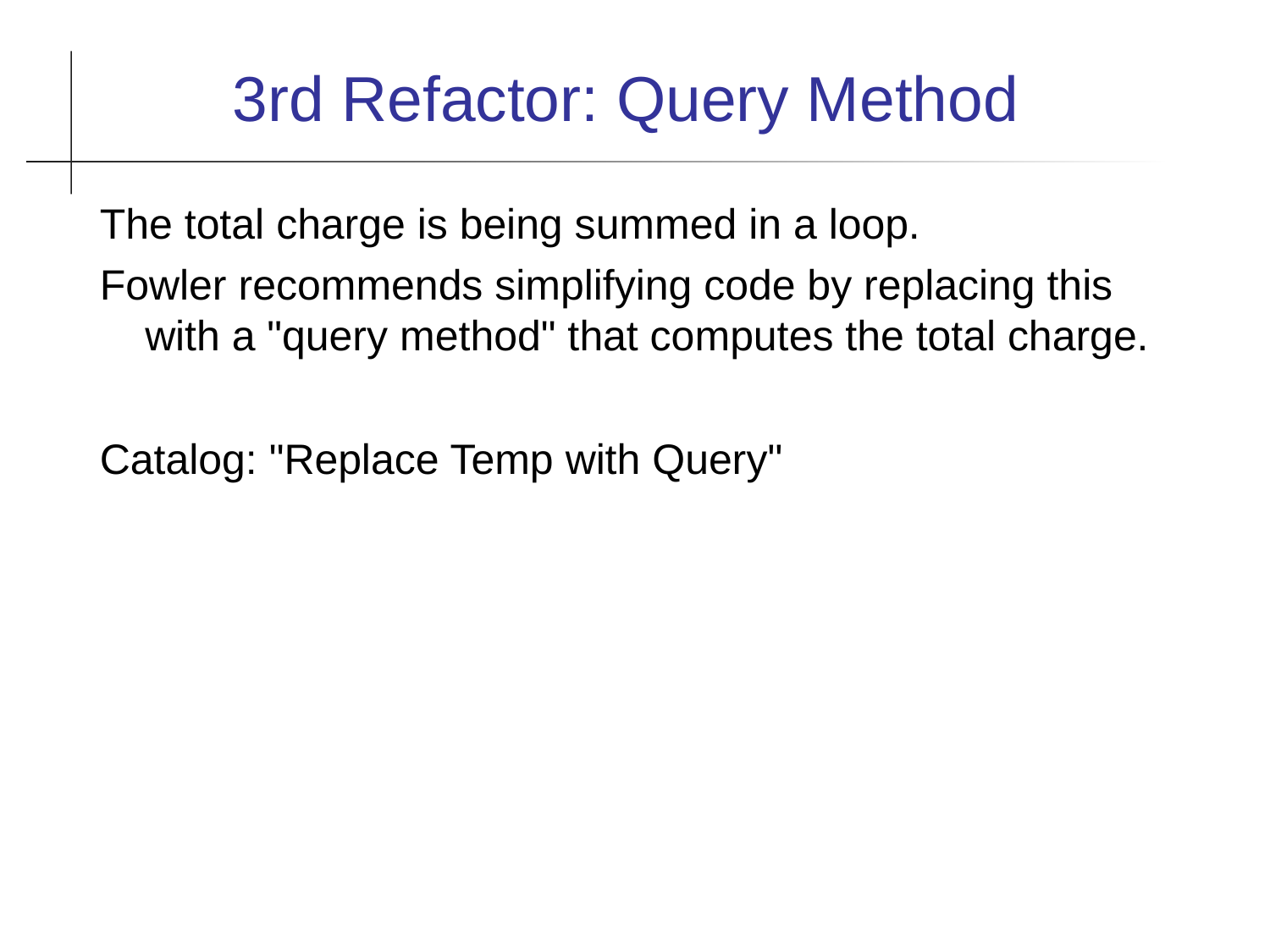

3rd Refactor: Query Method
The total charge is being summed in a loop.
Fowler recommends simplifying code by replacing this with a "query method" that computes the total charge.

Catalog: "Replace Temp with Query"